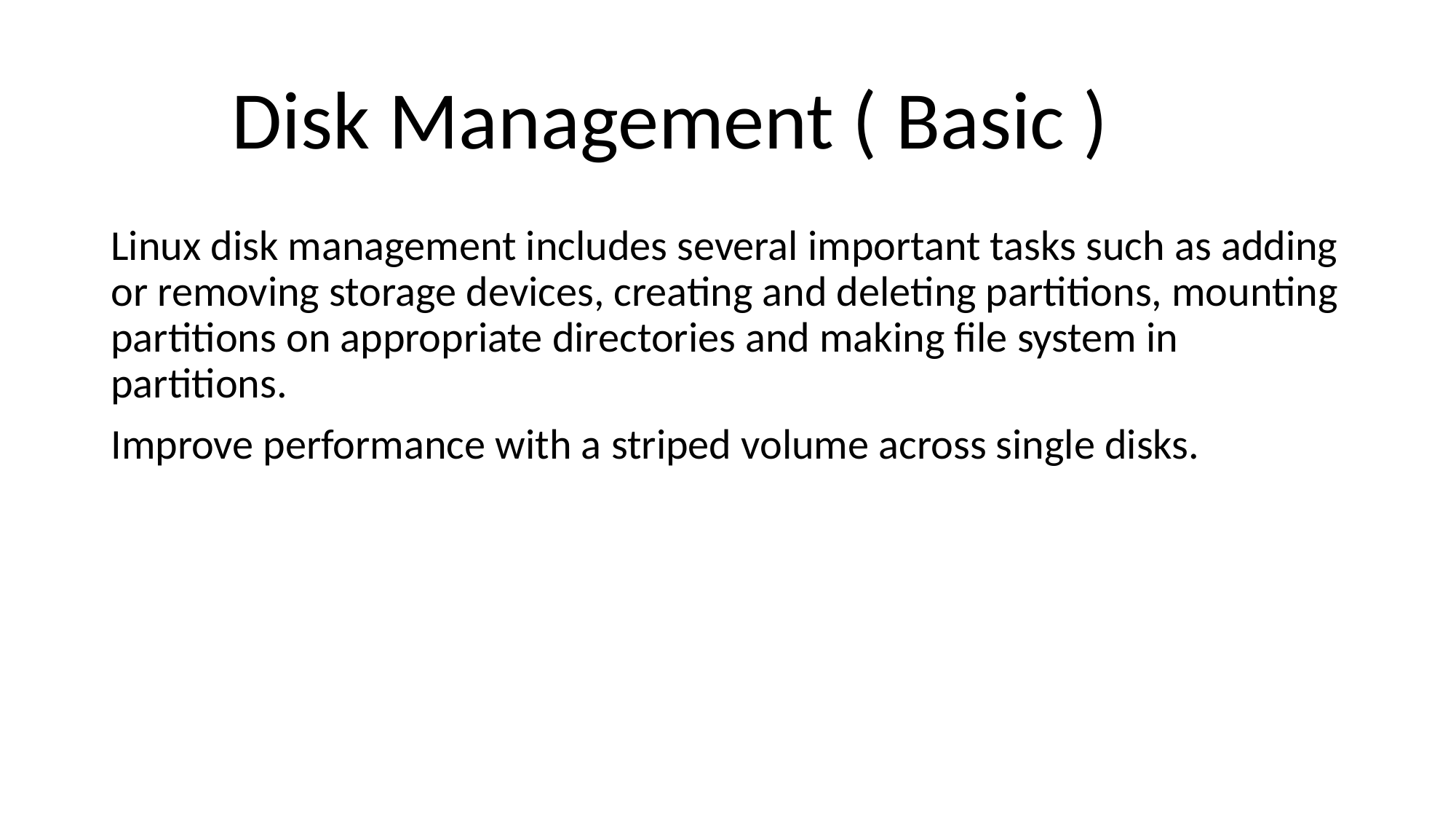

# Disk Management ( Basic )
Linux disk management includes several important tasks such as adding or removing storage devices, creating and deleting partitions, mounting partitions on appropriate directories and making file system in partitions.
Improve performance with a striped volume across single disks.